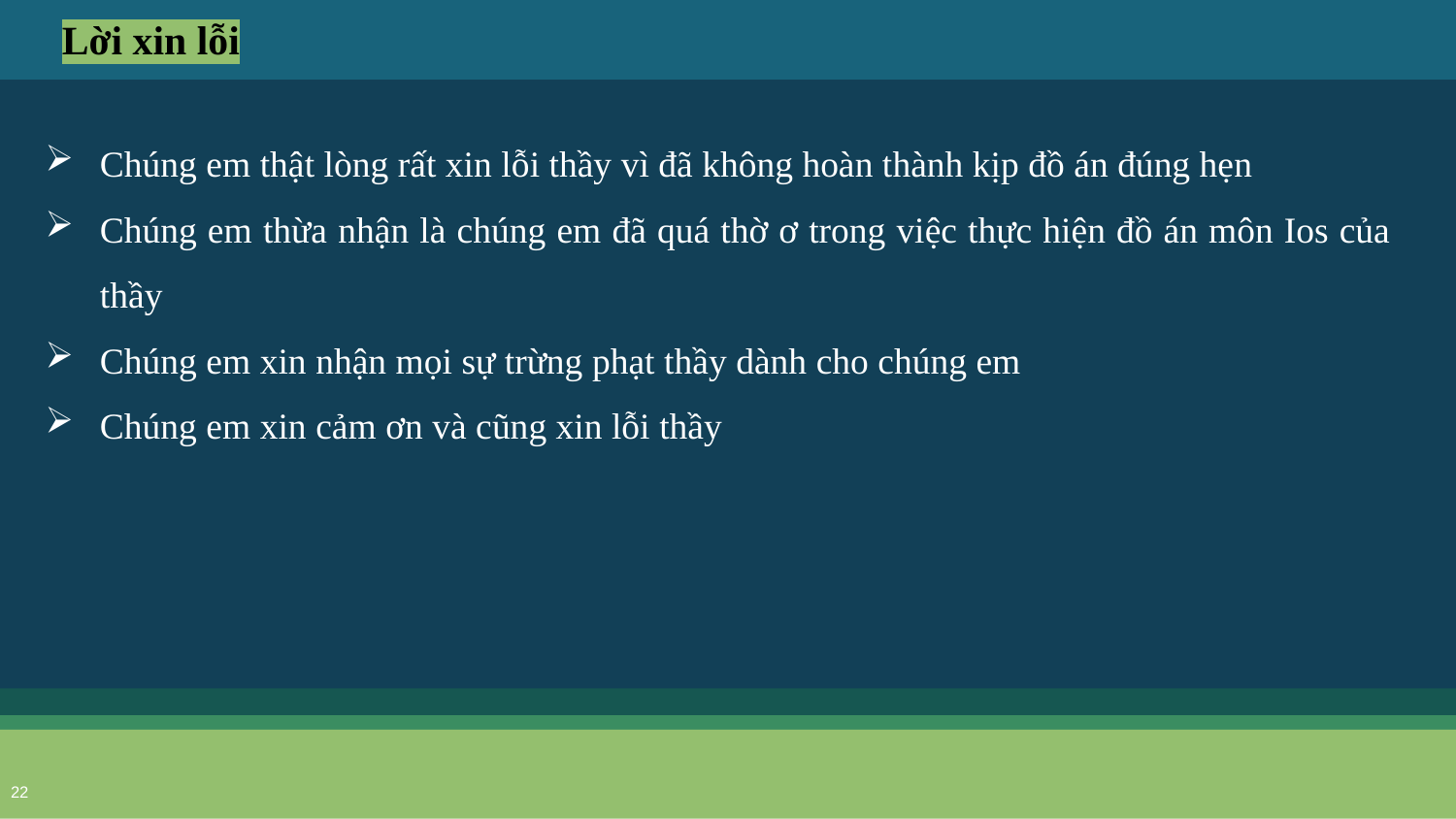

Lời xin lỗi
Chúng em thật lòng rất xin lỗi thầy vì đã không hoàn thành kịp đồ án đúng hẹn
Chúng em thừa nhận là chúng em đã quá thờ ơ trong việc thực hiện đồ án môn Ios của thầy
Chúng em xin nhận mọi sự trừng phạt thầy dành cho chúng em
Chúng em xin cảm ơn và cũng xin lỗi thầy
22